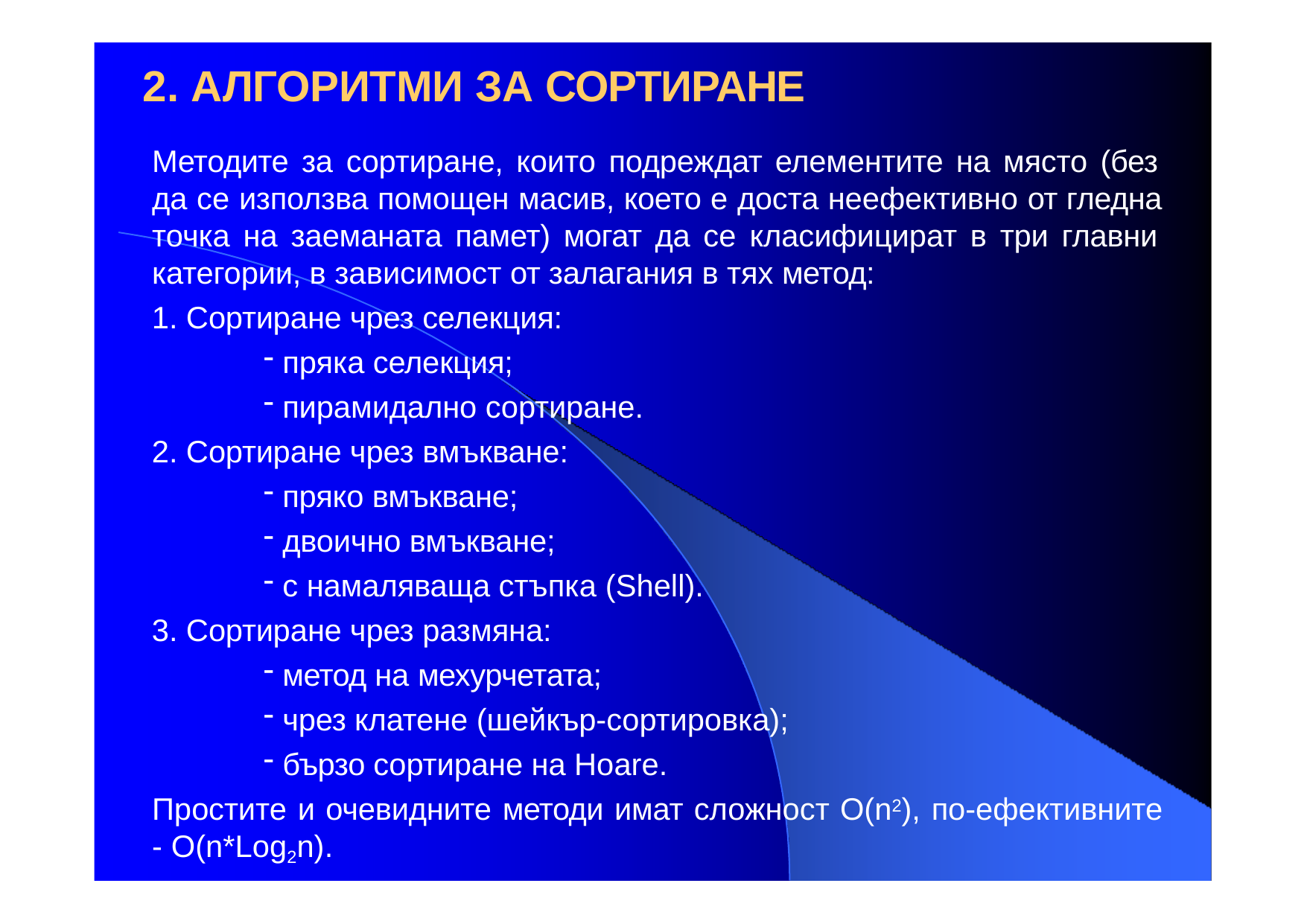

# 2. АЛГОРИТМИ ЗА СОРТИРАНЕ
Методите за сортиране, които подреждат елементите на място (без  да се използва помощен масив, което е доста неефективно от гледна  точка на заеманата памет) могат да се класифицират в три главни  категории, в зависимост от залагания в тях метод:
Сортиране чрез селекция:
пряка селекция;
пирамидално сортиране.
Сортиране чрез вмъкване:
пряко вмъкване;
двоично вмъкване;
с намаляваща стъпка (Shell).
Сортиране чрез размяна:
метод на мехурчетата;
чрез клатене (шейкър-сортировка);
бързо сортиране на Hoare.
Простите и очевидните методи имат сложност O(n2), по-ефективните
- O(n*Log2n).